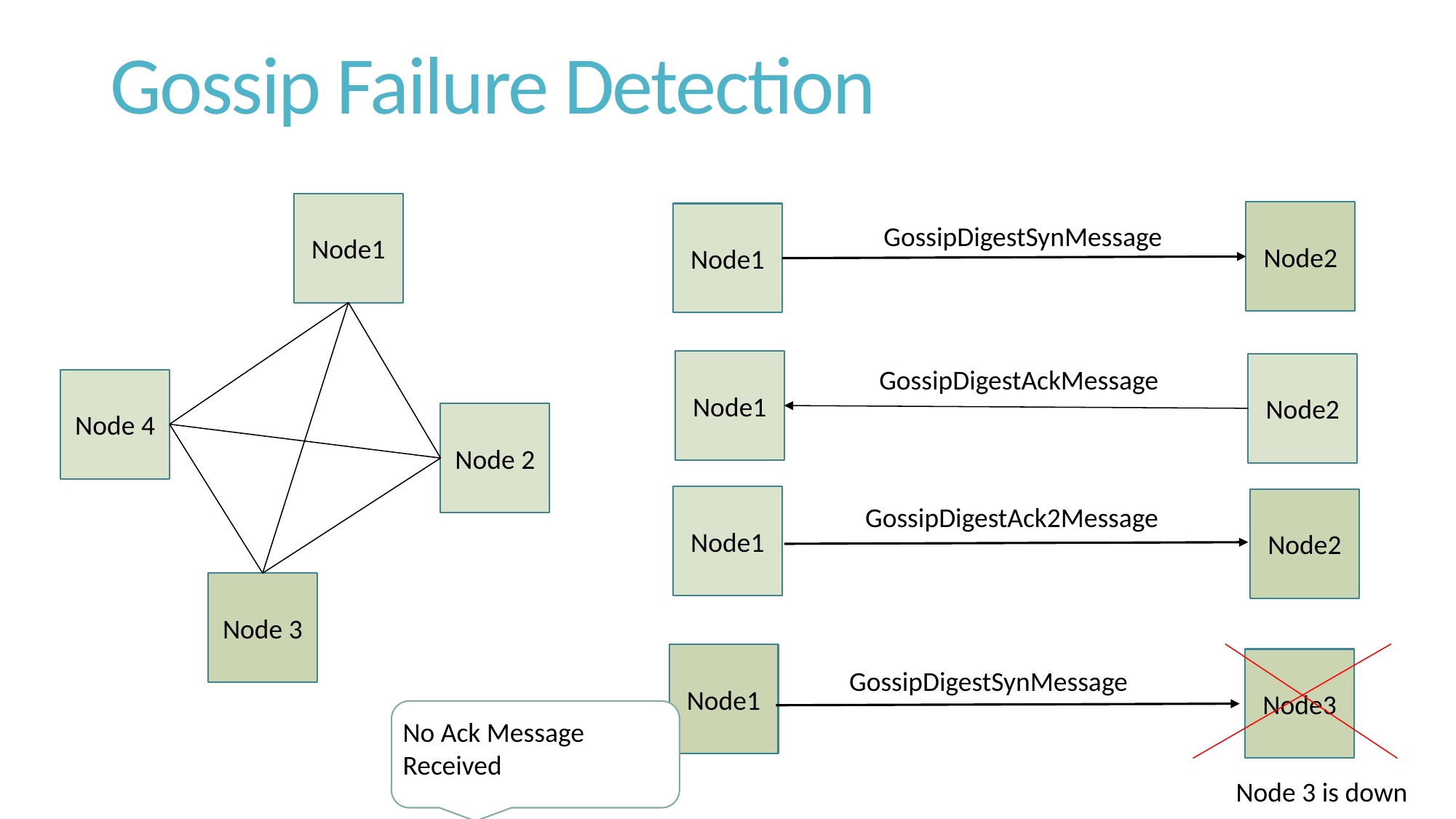

# Gossip Failure Detection
Node1
Node2
Node1
GossipDigestSynMessage
Node1
Node2
GossipDigestAckMessage
Node 4
Node 2
Node1
Node2
GossipDigestAck2Message
Node 3
Node1
Node3
GossipDigestSynMessage

No Ack Message Received
Node 3 is down